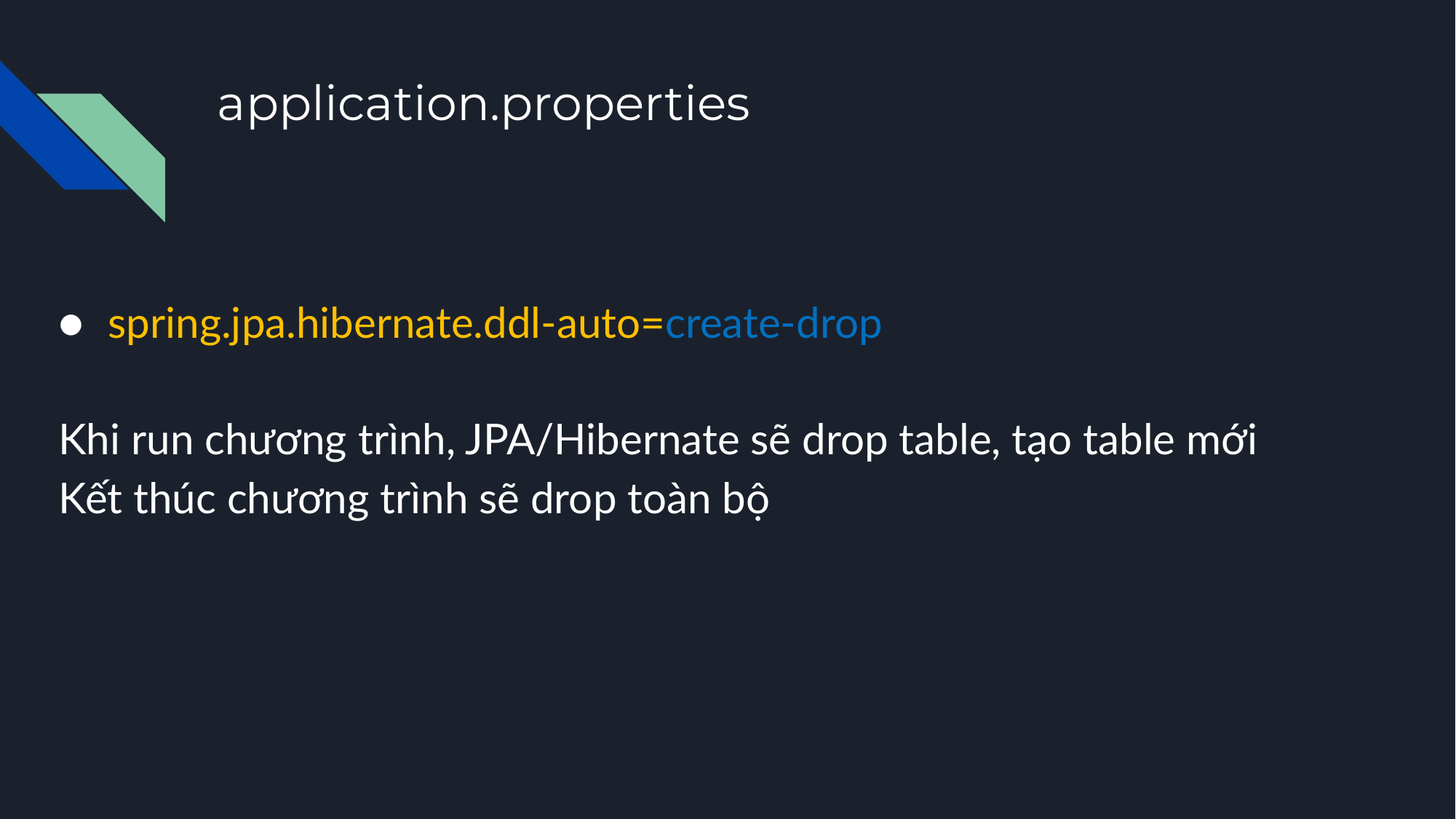

# application.properties
spring.jpa.hibernate.ddl-auto=create-drop

Khi run chương trình, JPA/Hibernate sẽ drop table, tạo table mới
Kết thúc chương trình sẽ drop toàn bộ